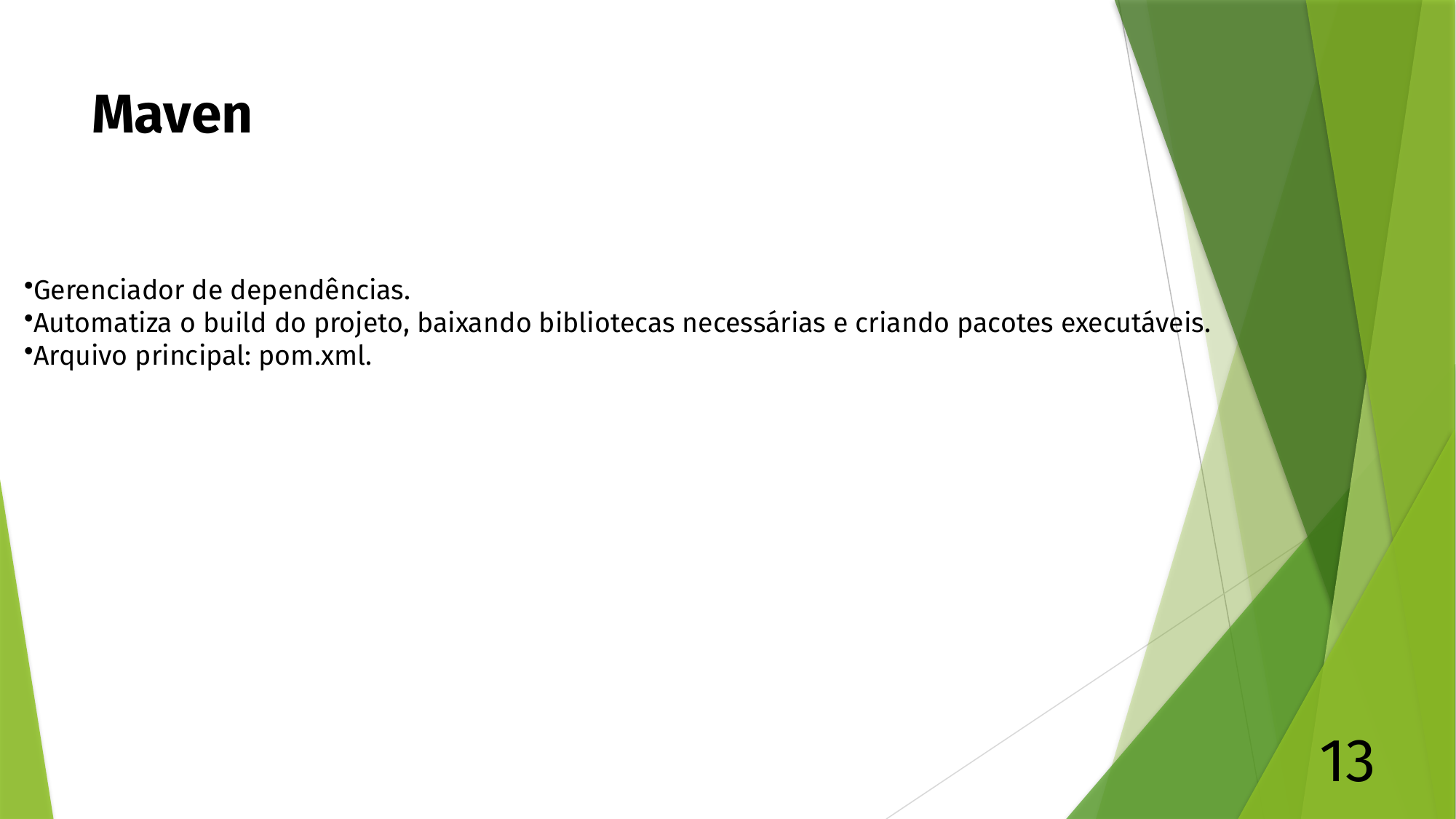

# Maven
Gerenciador de dependências.
Automatiza o build do projeto, baixando bibliotecas necessárias e criando pacotes executáveis.
Arquivo principal: pom.xml.

13